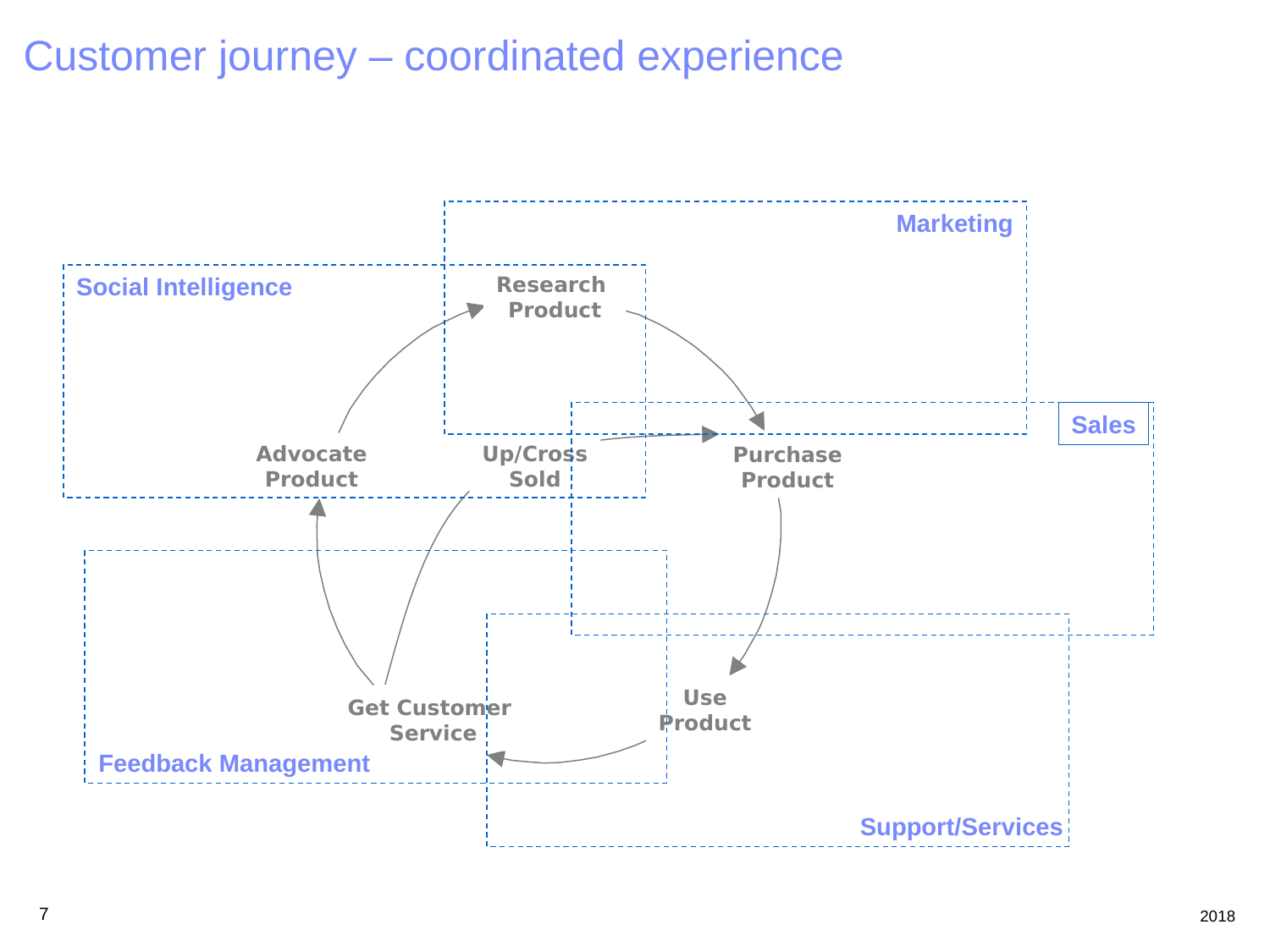

Customer journey – coordinated experience

Marketing

Social Intelligence
Research
Product

Sales
Advocate
Product

Up/Cross
Sold
Purchase
Product

Use
Product
Get Customer
Service
Feedback Management
Support/Services